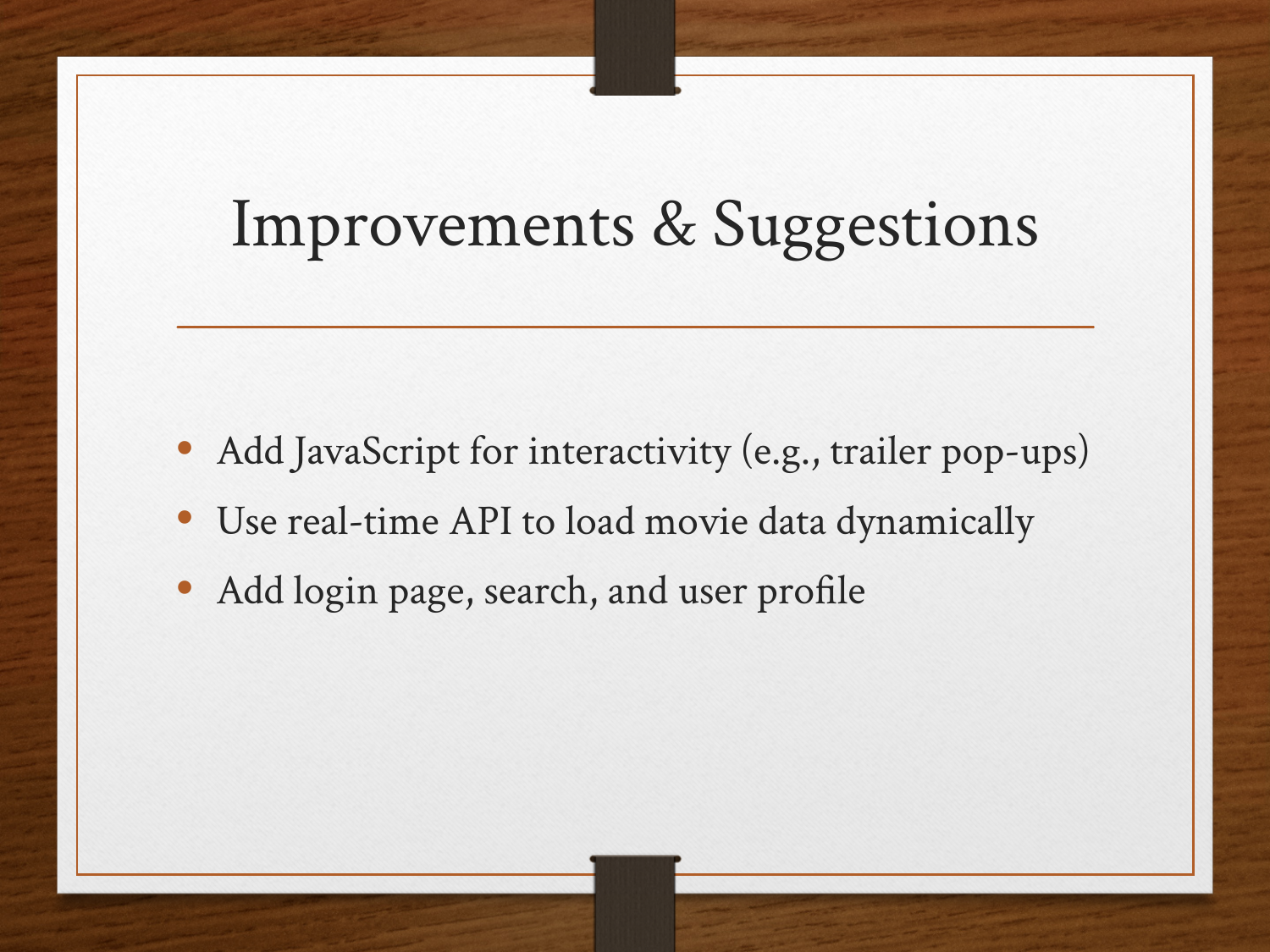

# Improvements & Suggestions

Add JavaScript for interactivity (e.g., trailer pop-ups)
Use real-time API to load movie data dynamically
Add login page, search, and user profile